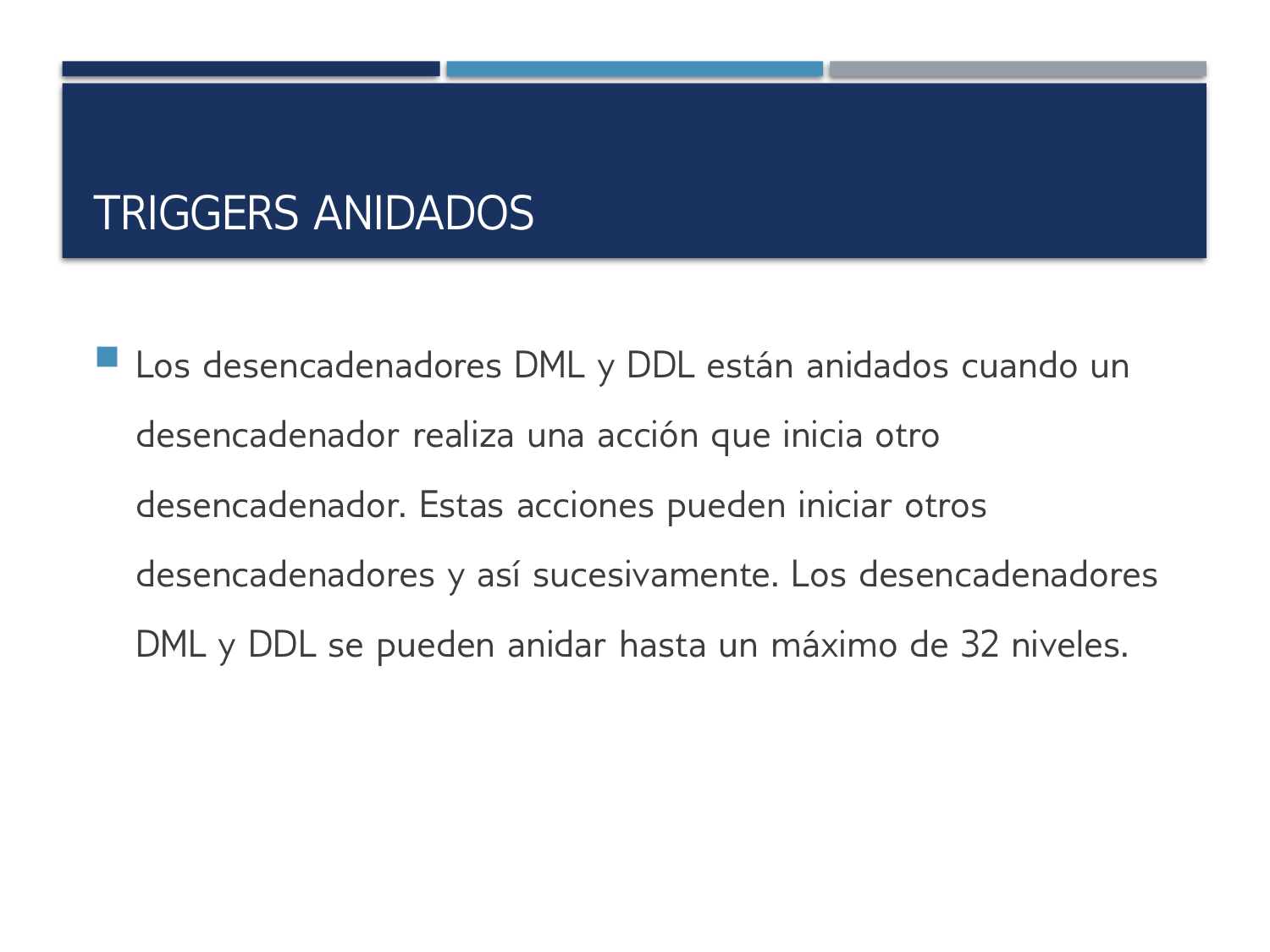

# Triggers anidados
Los desencadenadores DML y DDL están anidados cuando un desencadenador realiza una acción que inicia otro desencadenador. Estas acciones pueden iniciar otros desencadenadores y así sucesivamente. Los desencadenadores DML y DDL se pueden anidar hasta un máximo de 32 niveles.